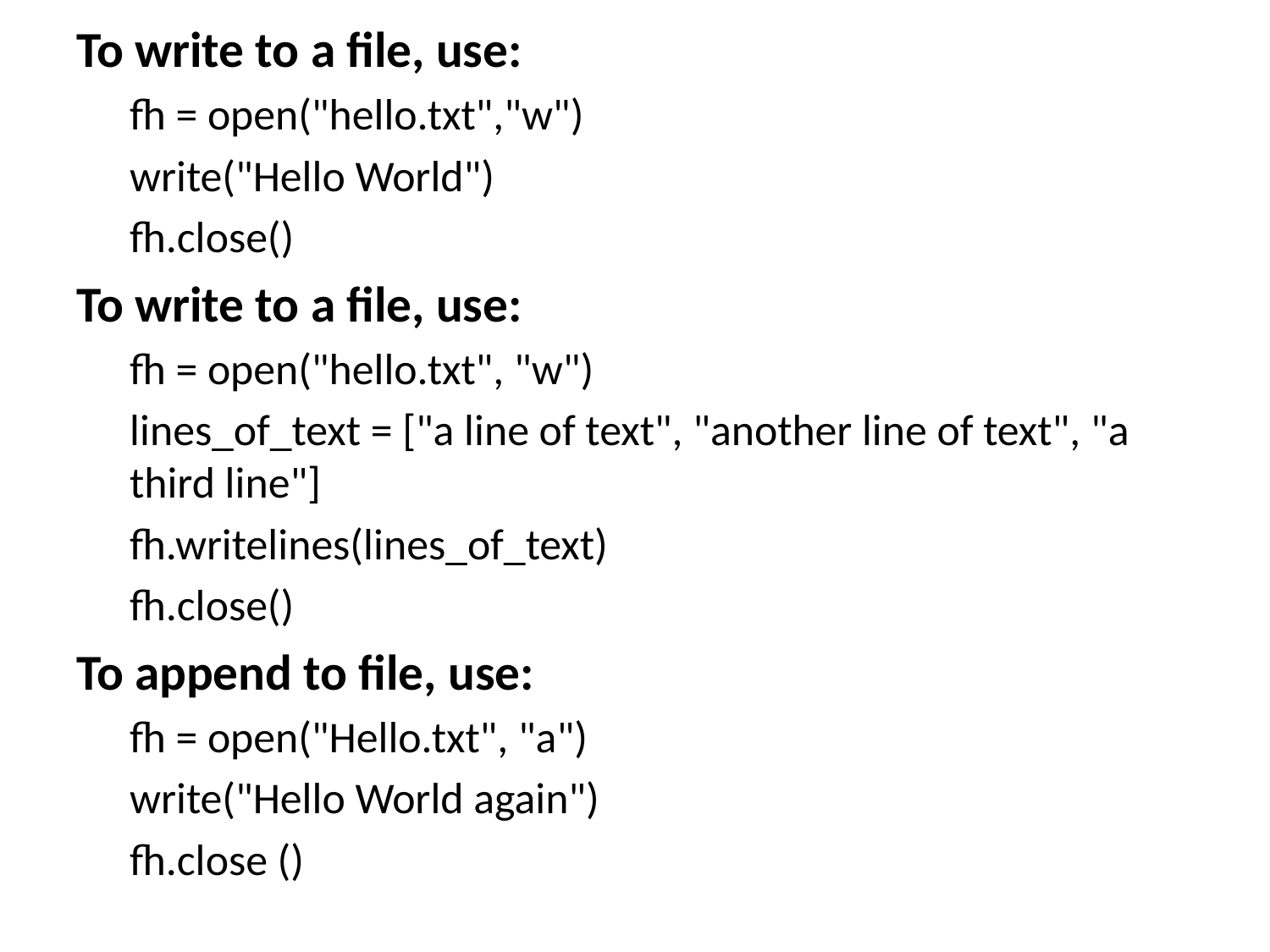

To write to a file, use:
fh = open("hello.txt","w")
write("Hello World")
fh.close()
To write to a file, use:
fh = open("hello.txt", "w")
lines_of_text = ["a line of text", "another line of text", "a third line"]
fh.writelines(lines_of_text)
fh.close()
To append to file, use:
fh = open("Hello.txt", "a")
write("Hello World again")
fh.close ()